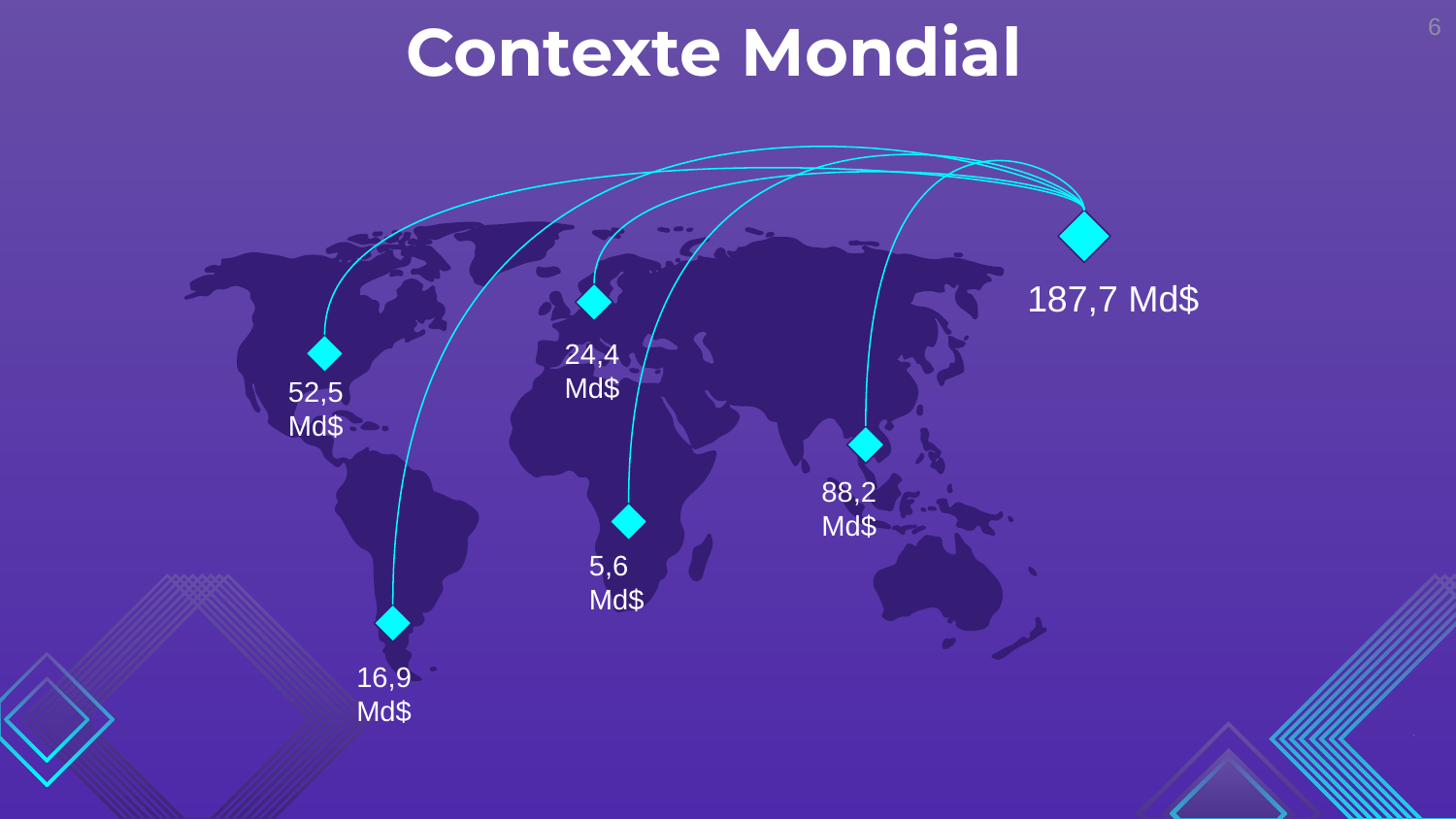

Contexte Mondial
6

187,7 Md$

24,4 Md$

52,5 Md$

88,2 Md$

5,6 Md$

16,9 Md$